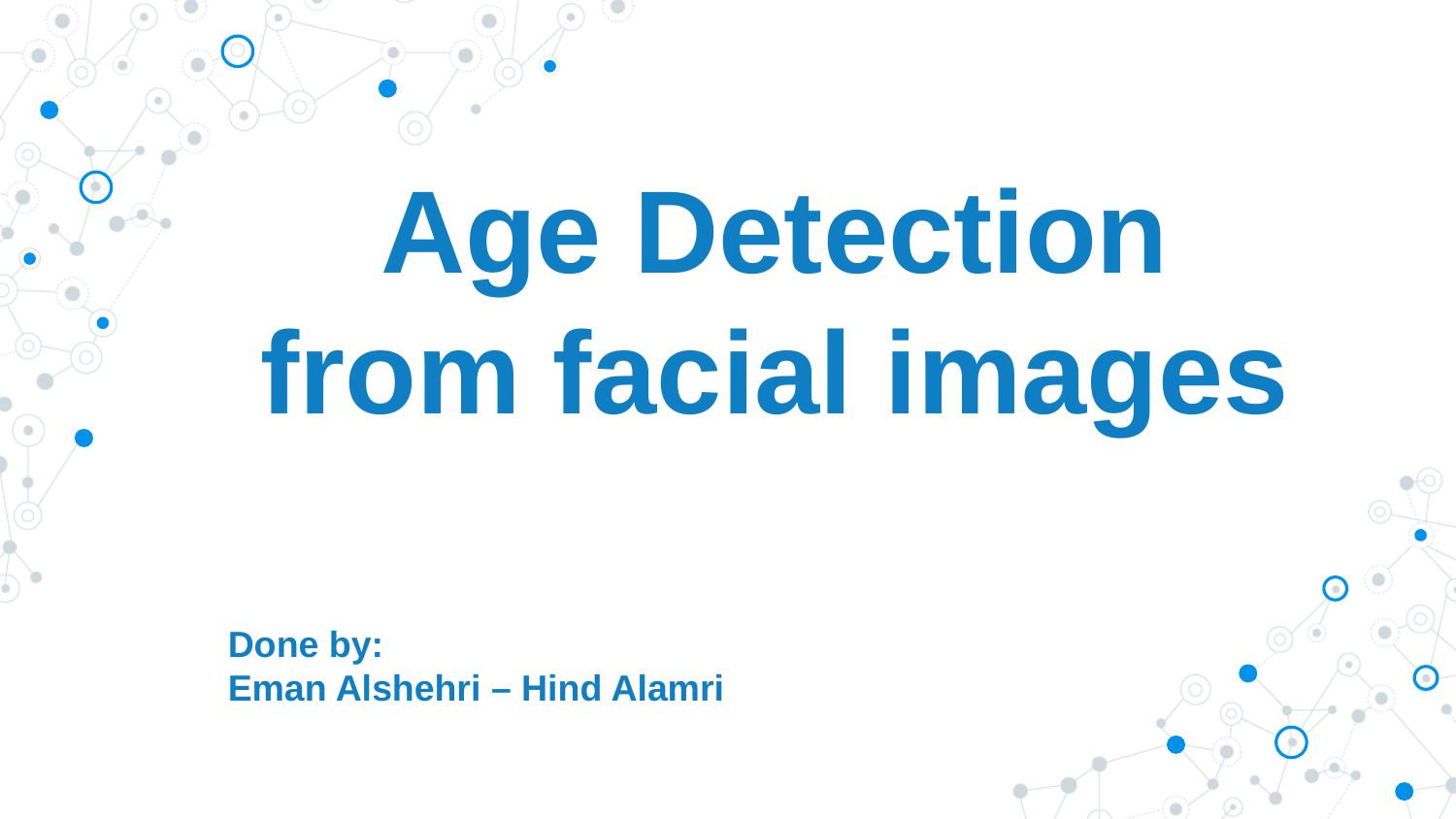

# Age Detection from facial images
Done by:
Eman Alshehri – Hind Alamri